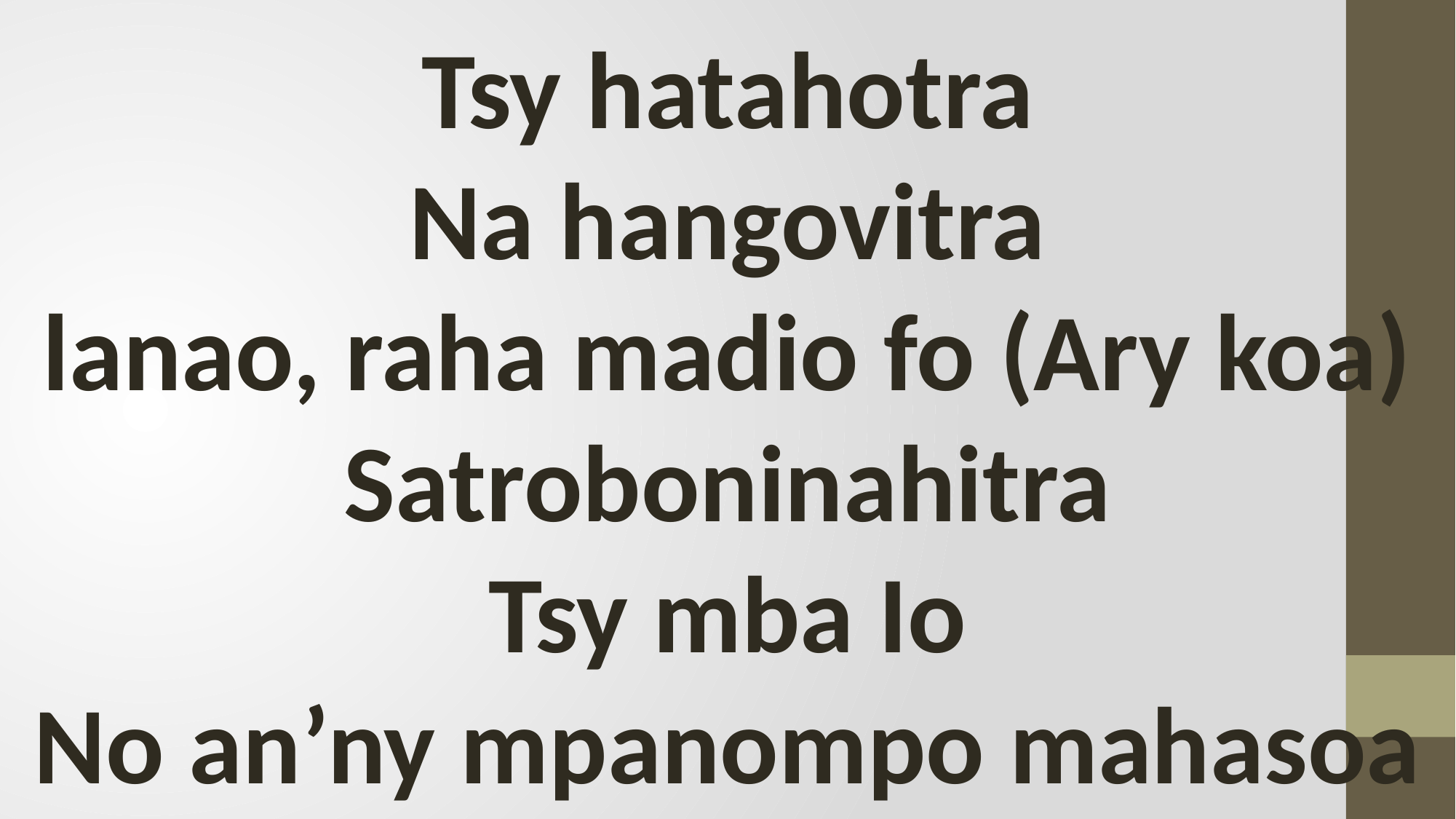

Tsy hatahotra
Na hangovitra
lanao, raha madio fo (Ary koa)
Satroboninahitra
Tsy mba Io
No an’ny mpanompo mahasoa